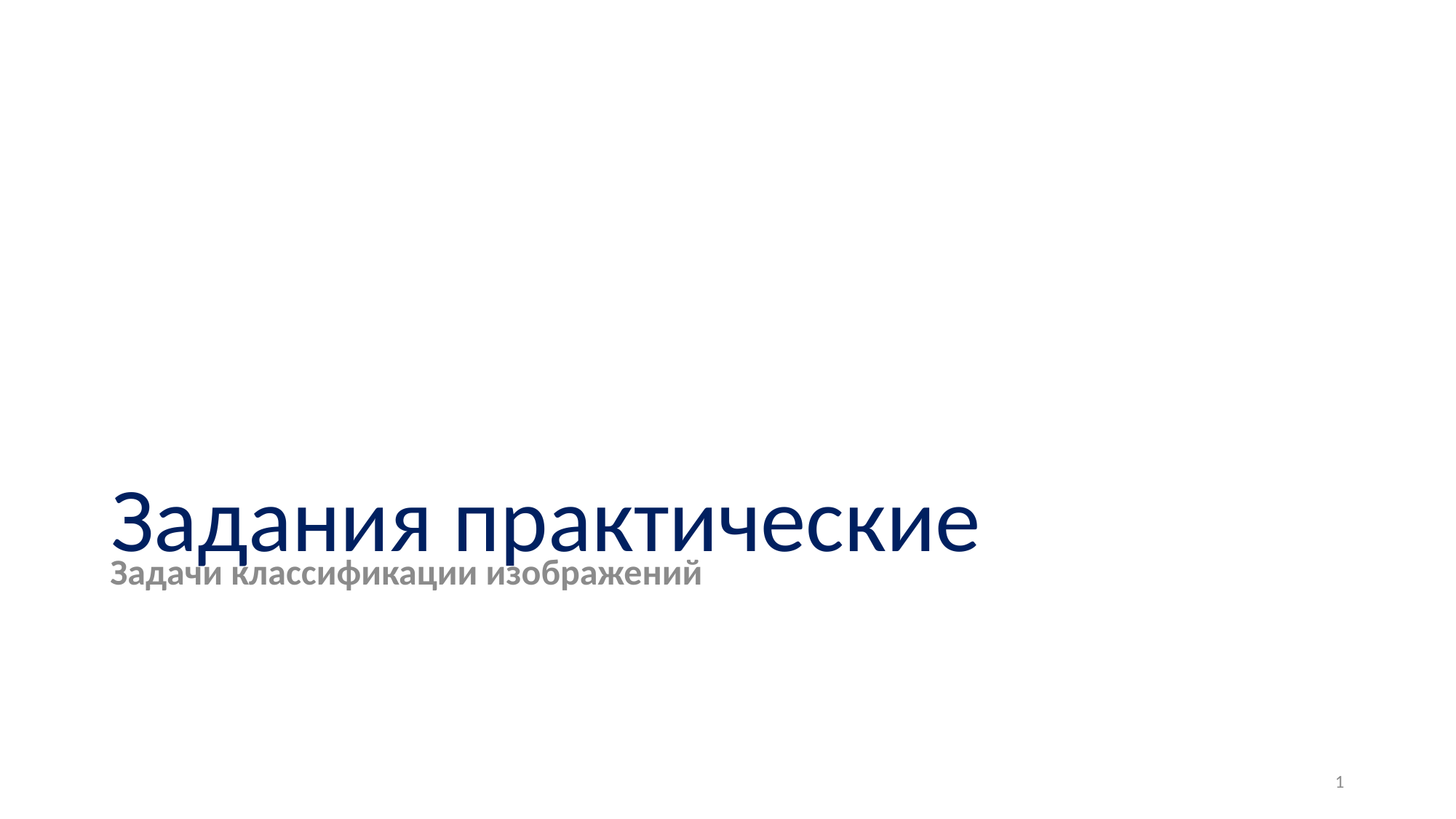

# Задания практические
Задачи классификации изображений
1